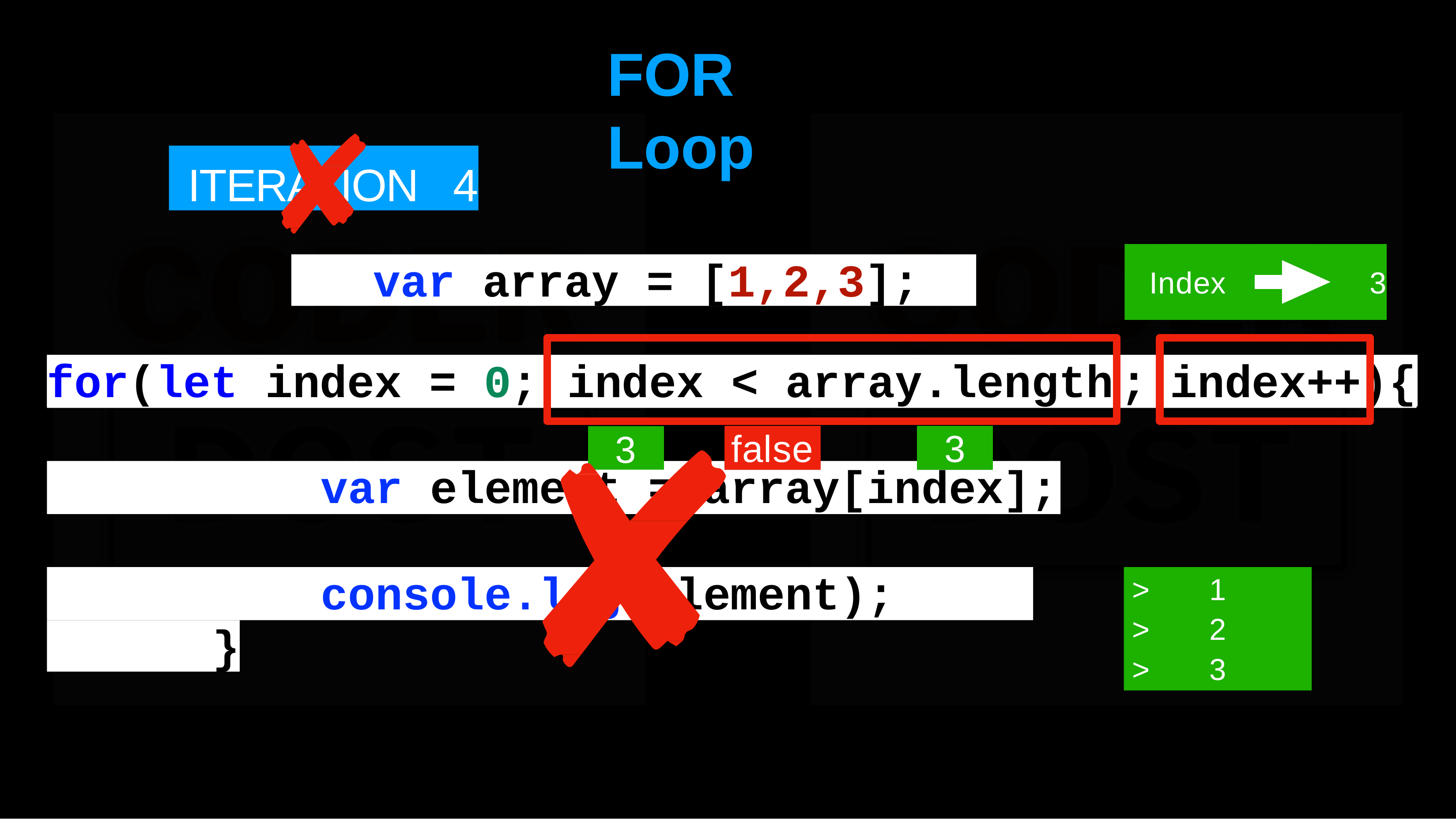

# FOR	Loop

ITERATION	4

Index	3
var array = [1,2,3];

for(let index = 0;
index < array.length
;
index++)
{

3
false
3

var element = array[index];
>	1
>	2
>	3

console.log(element);
}